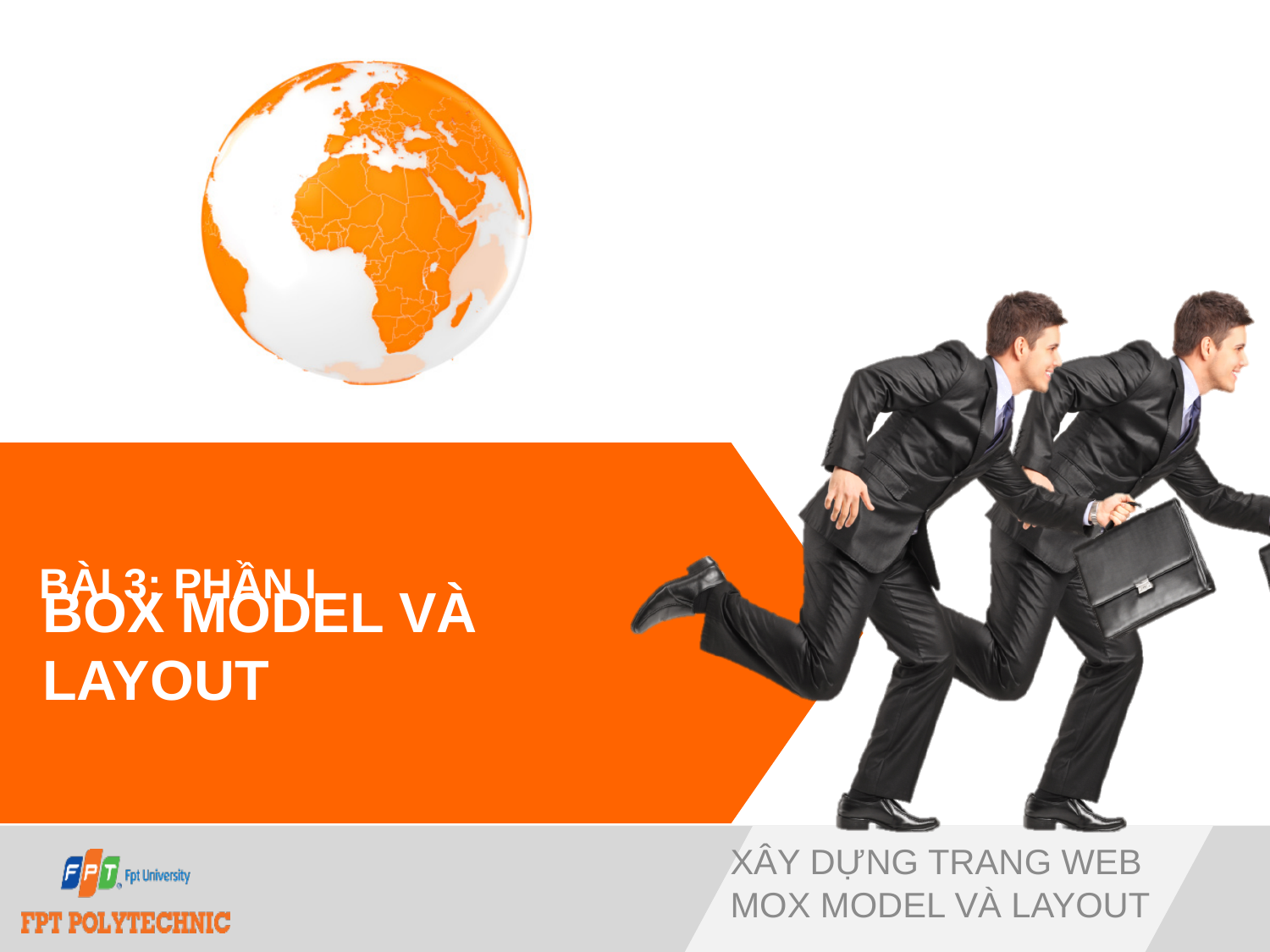

# Box Model và Layout
Bài 3: Phần I
Xây dựng trang web
Mox Model và Layout